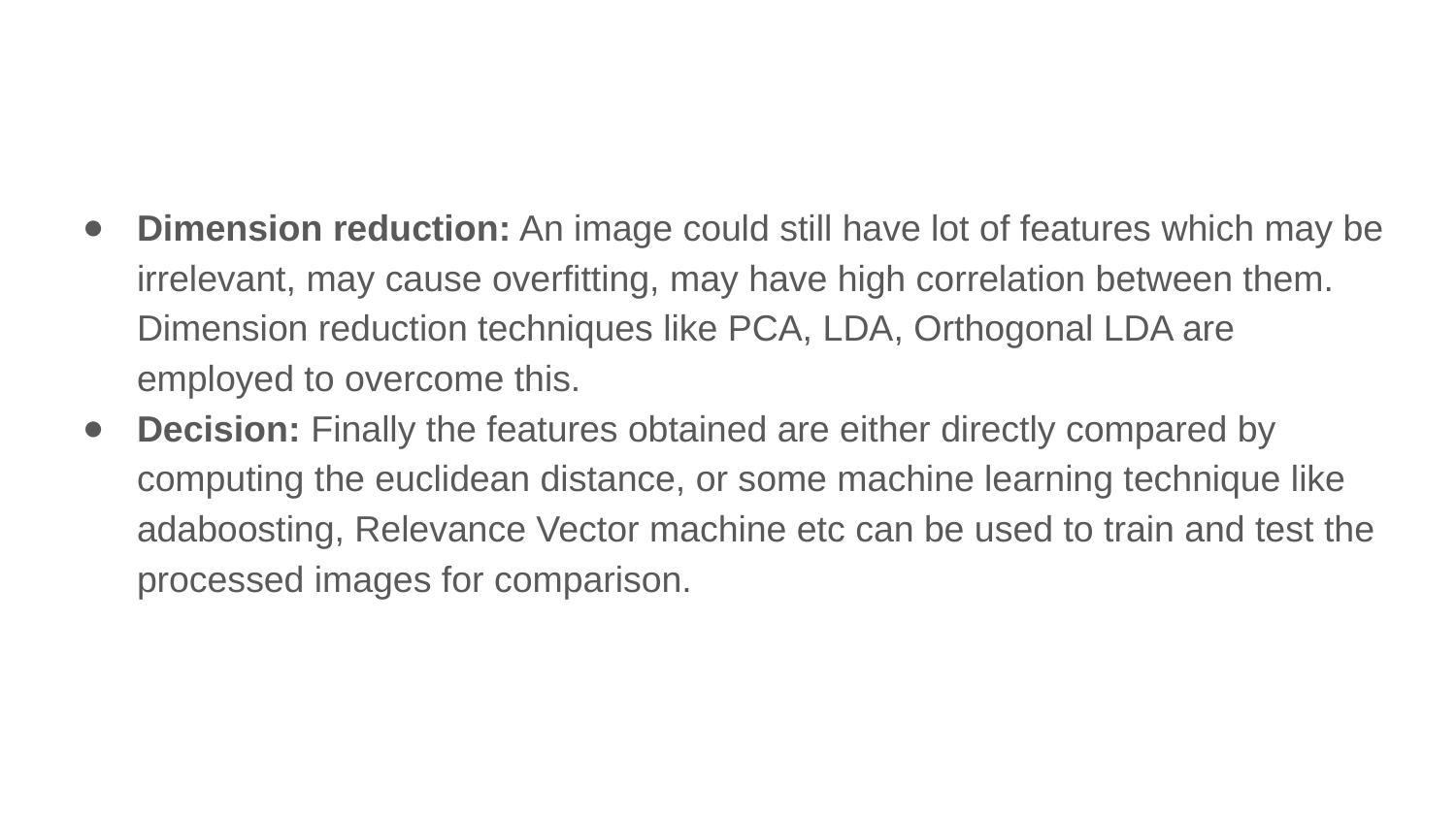

Dimension reduction: An image could still have lot of features which may be irrelevant, may cause overfitting, may have high correlation between them. Dimension reduction techniques like PCA, LDA, Orthogonal LDA are employed to overcome this.
Decision: Finally the features obtained are either directly compared by computing the euclidean distance, or some machine learning technique like adaboosting, Relevance Vector machine etc can be used to train and test the processed images for comparison.